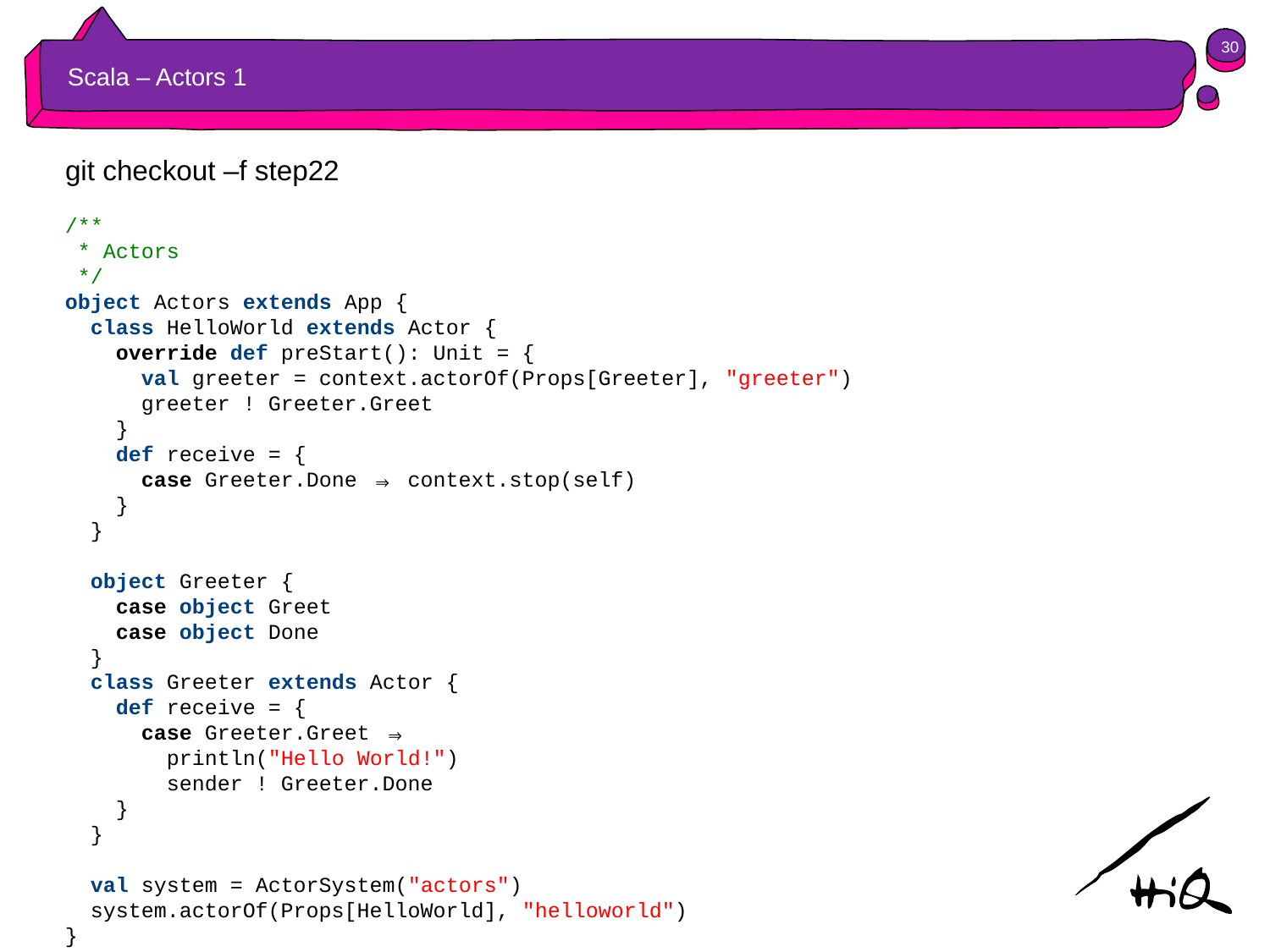

30
# Scala – Actors 1
git checkout –f step22

/**
 * Actors
 */
object Actors extends App {
  class HelloWorld extends Actor {
    override def preStart(): Unit = {
      val greeter = context.actorOf(Props[Greeter], "greeter")
      greeter ! Greeter.Greet
    }
    def receive = {
      case Greeter.Done ⇒ context.stop(self)
    }
  }

  object Greeter {
    case object Greet
    case object Done
  }
  class Greeter extends Actor {
    def receive = {
      case Greeter.Greet ⇒
        println("Hello World!")
        sender ! Greeter.Done
    }
  }

  val system = ActorSystem("actors")
  system.actorOf(Props[HelloWorld], "helloworld")
}